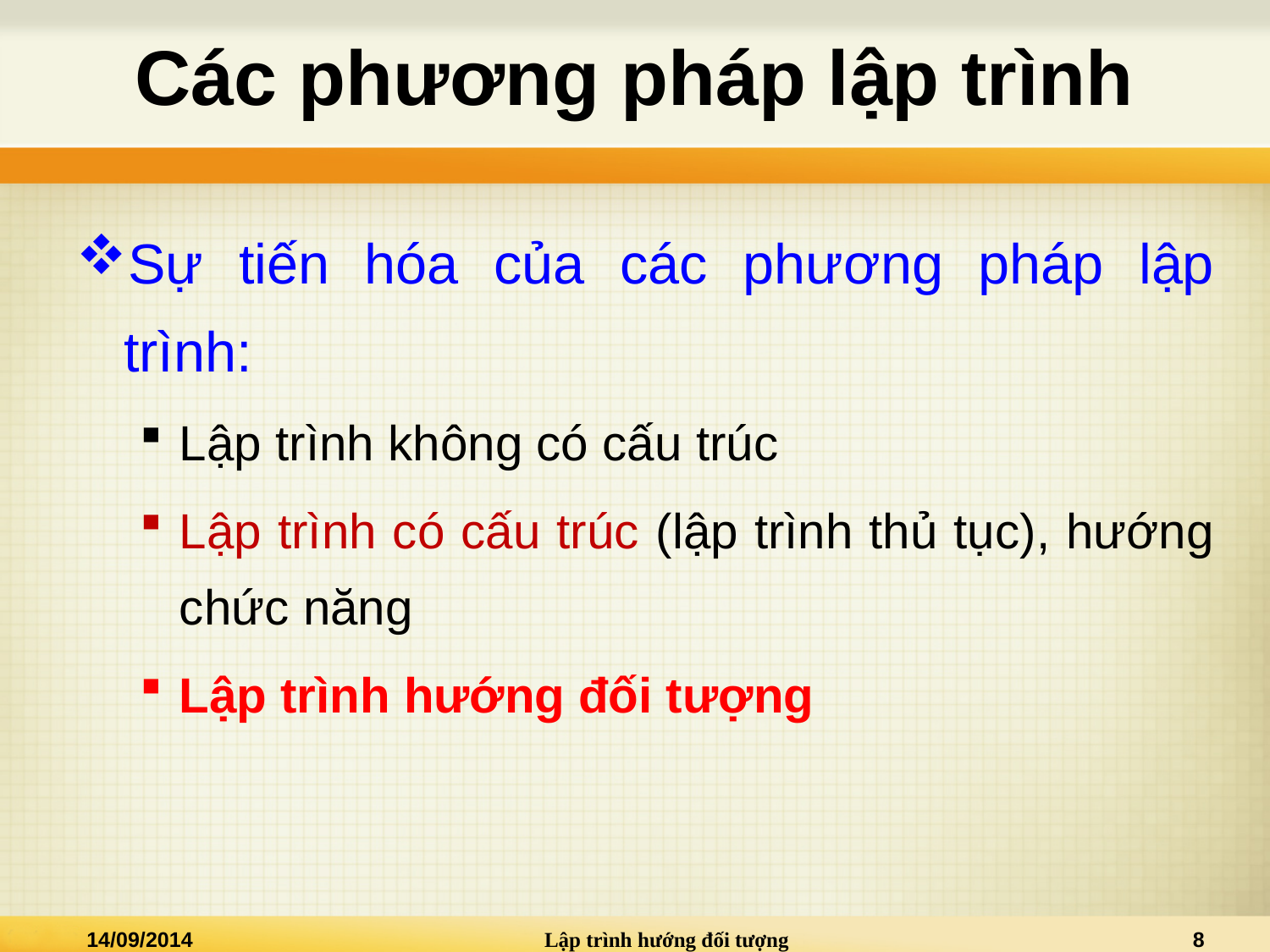

# Các phương pháp lập trình
Sự tiến hóa của các phương pháp lập trình:
Lập trình không có cấu trúc
Lập trình có cấu trúc (lập trình thủ tục), hướng chức năng
Lập trình hướng đối tượng
14/09/2014
Lập trình hướng đối tượng
8